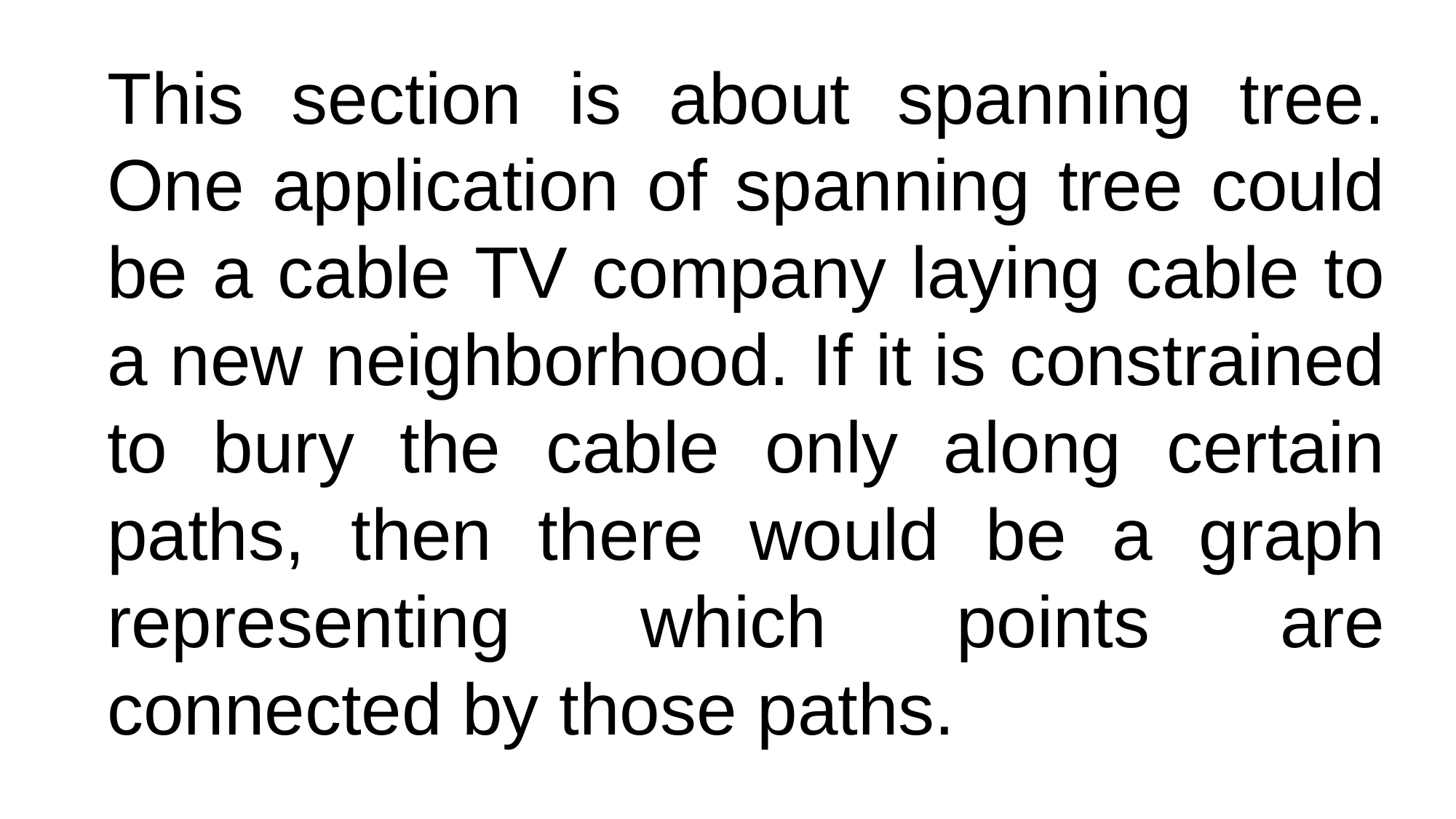

This section is about spanning tree. One application of spanning tree could be a cable TV company laying cable to a new neighborhood. If it is constrained to bury the cable only along certain paths, then there would be a graph representing which points are connected by those paths.